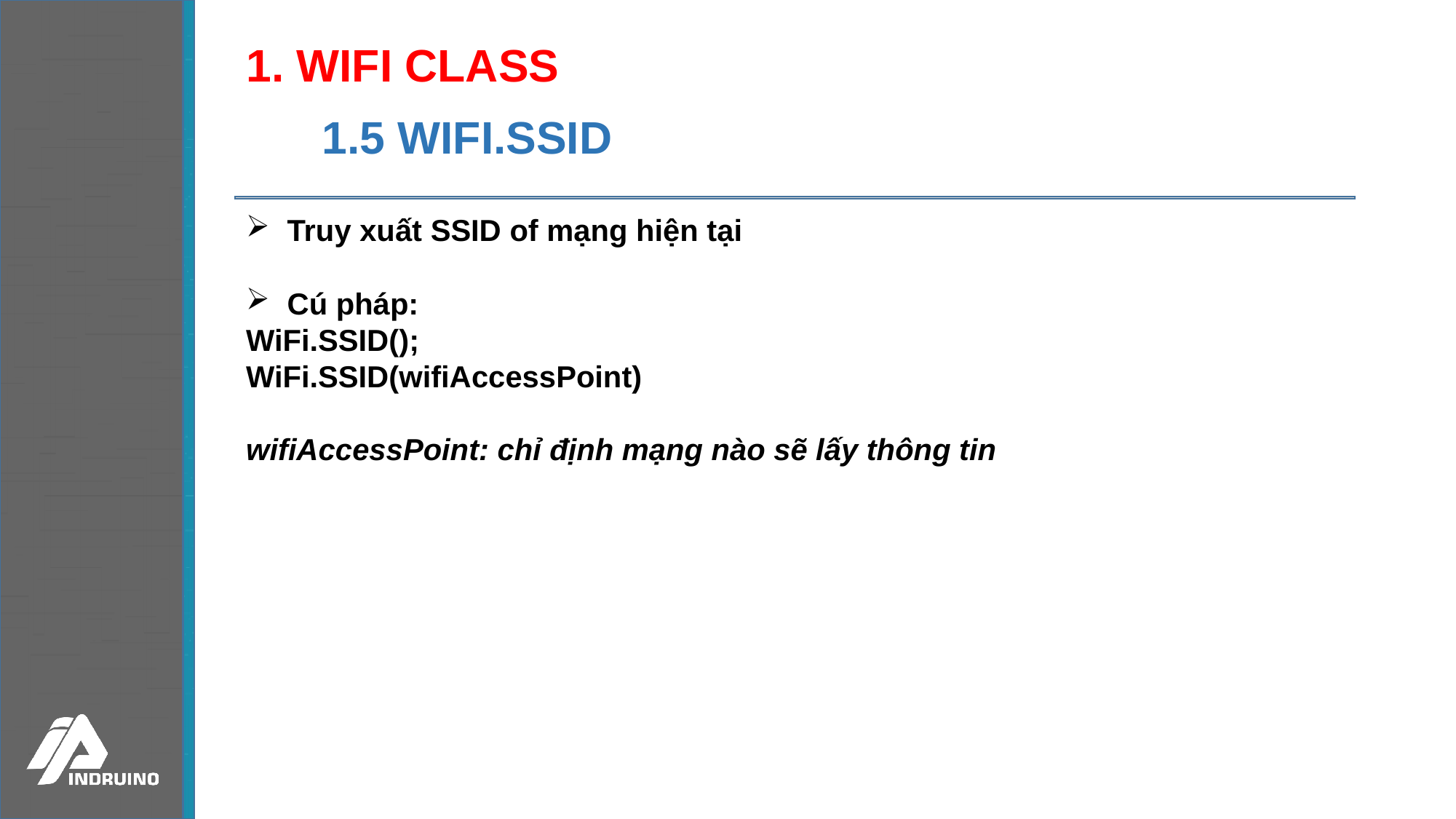

# 1. WIFI CLASS
1.5 WIFI.SSID
Truy xuất SSID of mạng hiện tại

Cú pháp:
WiFi.SSID();
WiFi.SSID(wifiAccessPoint)

wifiAccessPoint: chỉ định mạng nào sẽ lấy thông tin